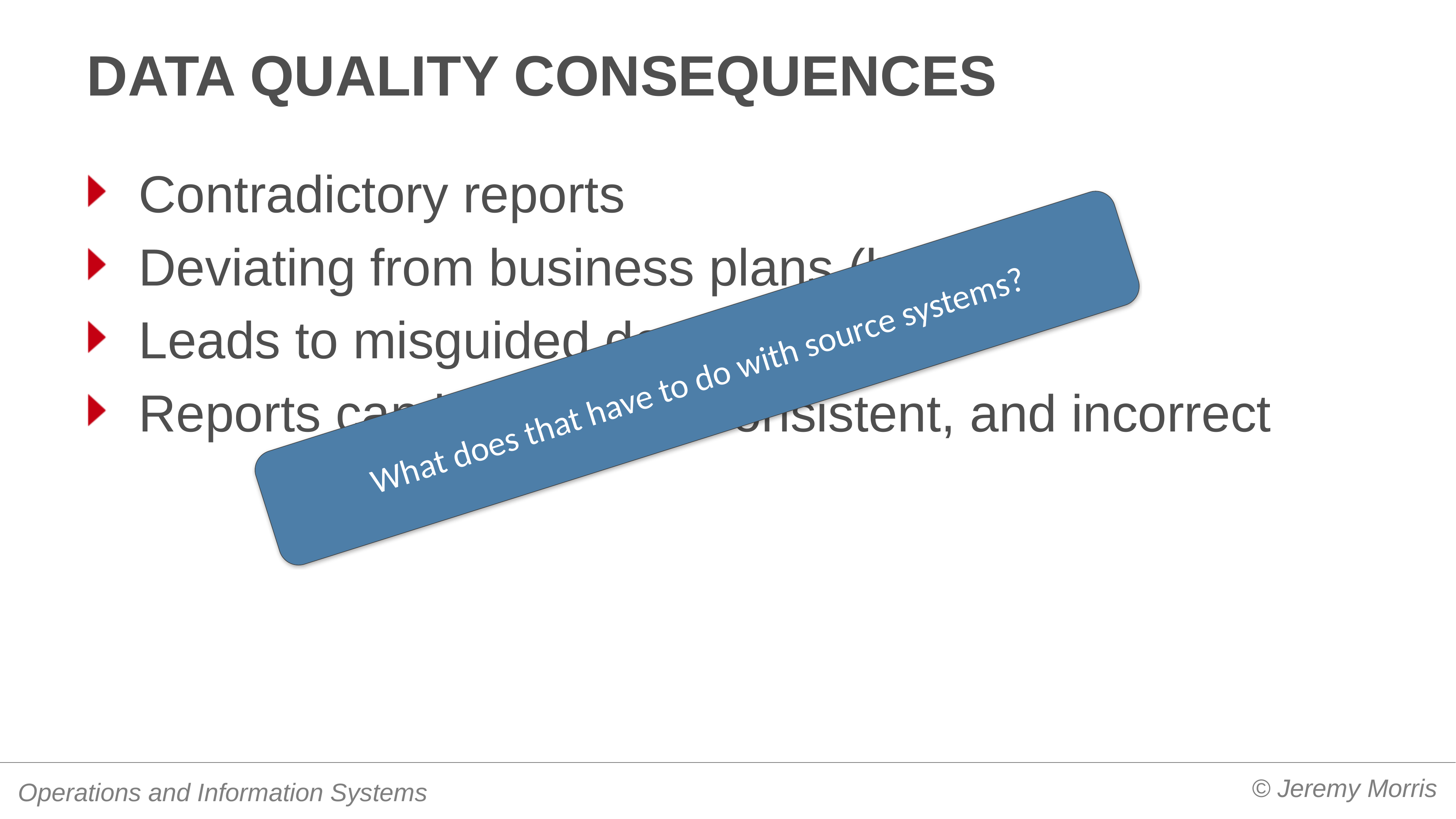

# Data quality consequences
Contradictory reports
Deviating from business plans (budgets)
Leads to misguided decisions
Reports can be dated, inconsistent, and incorrect
What does that have to do with source systems?